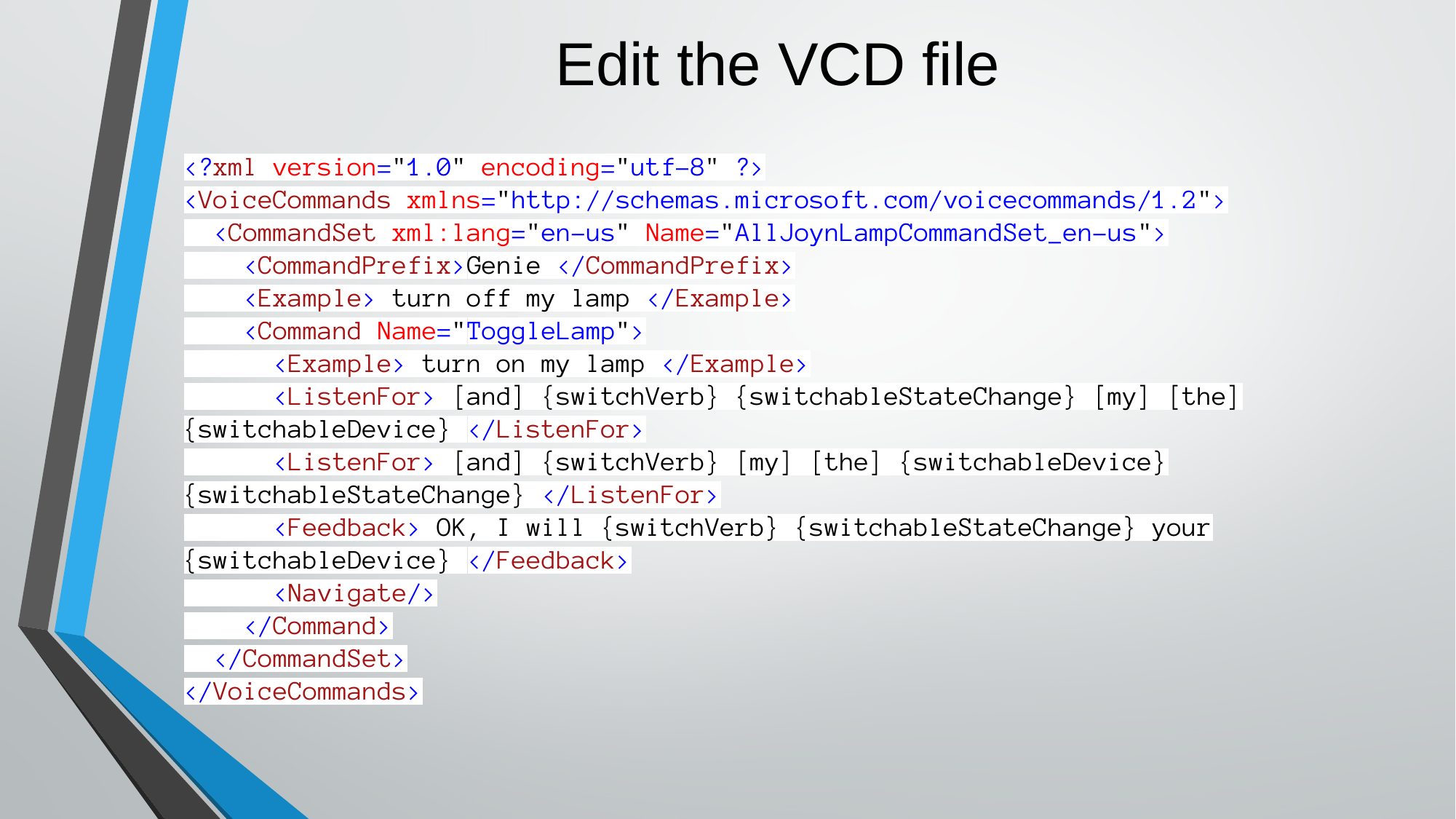

# Edit the VCD file
<?xml version="1.0" encoding="utf-8" ?>
<VoiceCommands xmlns="http://schemas.microsoft.com/voicecommands/1.2">
  <CommandSet xml:lang="en-us" Name="AllJoynLampCommandSet_en-us">
    <CommandPrefix>Genie </CommandPrefix>
    <Example> turn off my lamp </Example>
    <Command Name="ToggleLamp">
      <Example> turn on my lamp </Example>
      <ListenFor> [and] {switchVerb} {switchableStateChange} [my] [the] {switchableDevice} </ListenFor>
      <ListenFor> [and] {switchVerb} [my] [the] {switchableDevice} {switchableStateChange} </ListenFor>
      <Feedback> OK, I will {switchVerb} {switchableStateChange} your {switchableDevice} </Feedback>
      <Navigate/>
    </Command>
  </CommandSet>
</VoiceCommands>